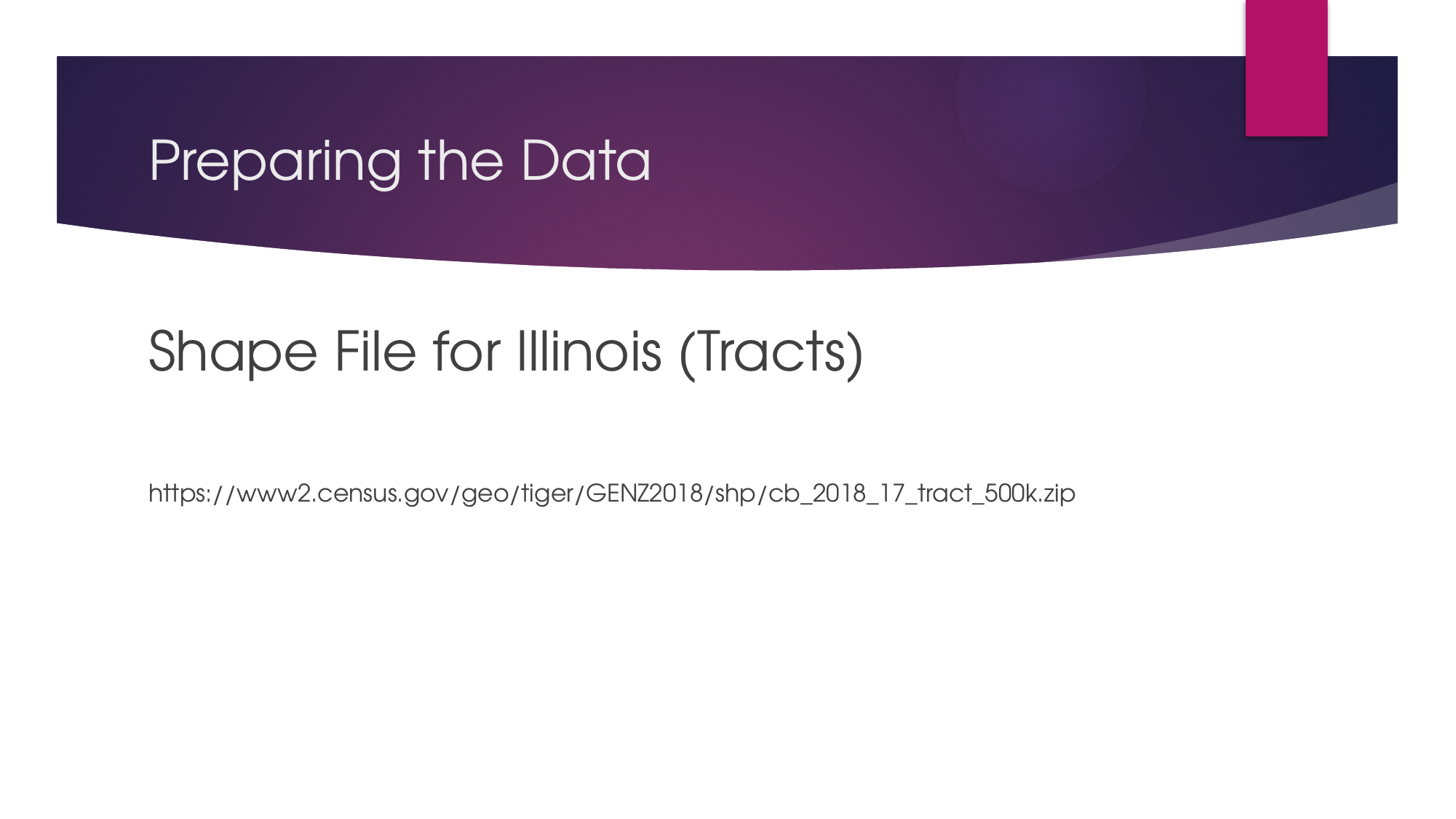

# Preparing the Data
Shape File for Illinois (Tracts)

https://www2.census.gov/geo/tiger/GENZ2018/shp/cb_2018_17_tract_500k.zip